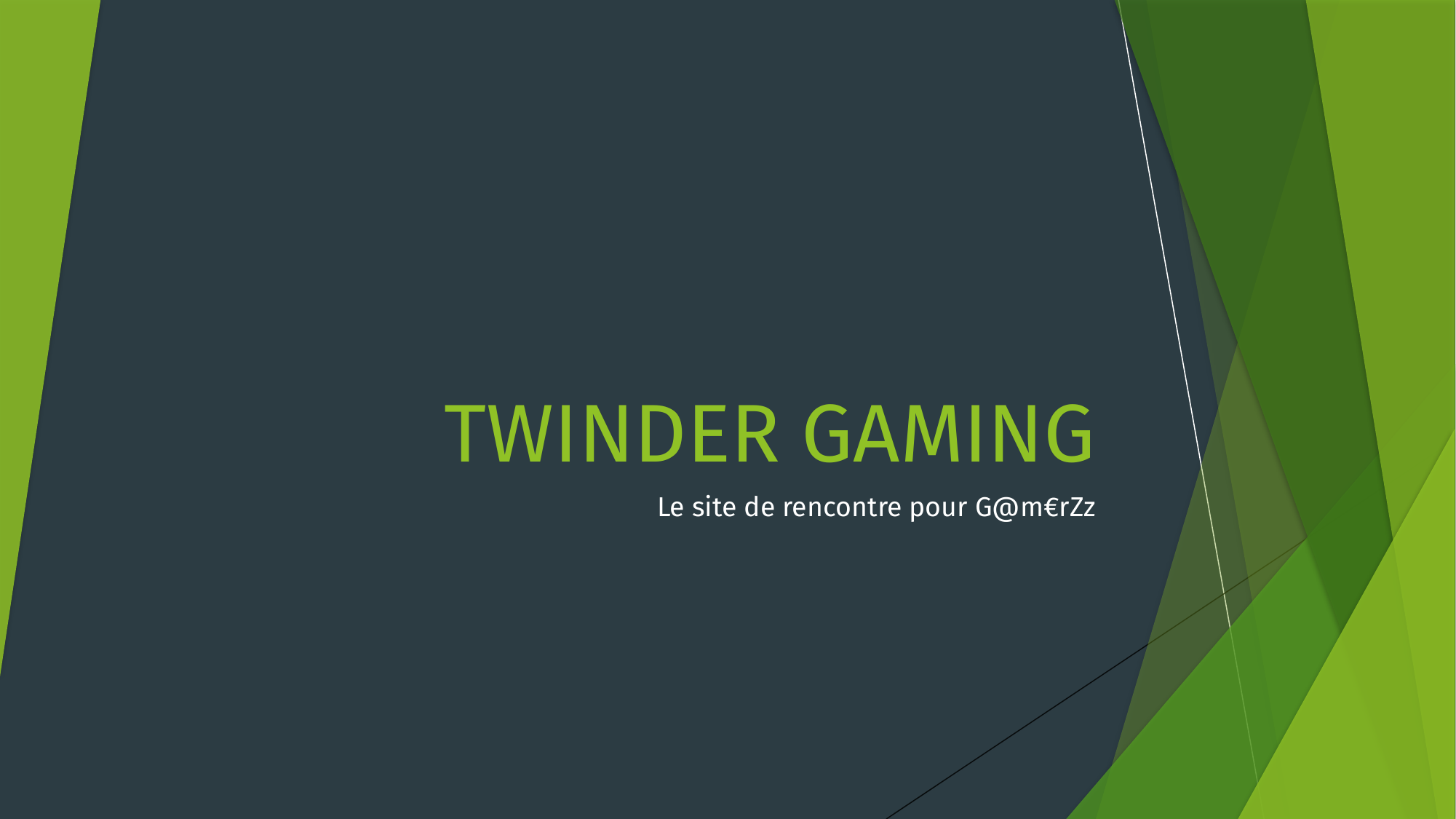

# TWINDER GAMING
Le site de rencontre pour G@m€rZz